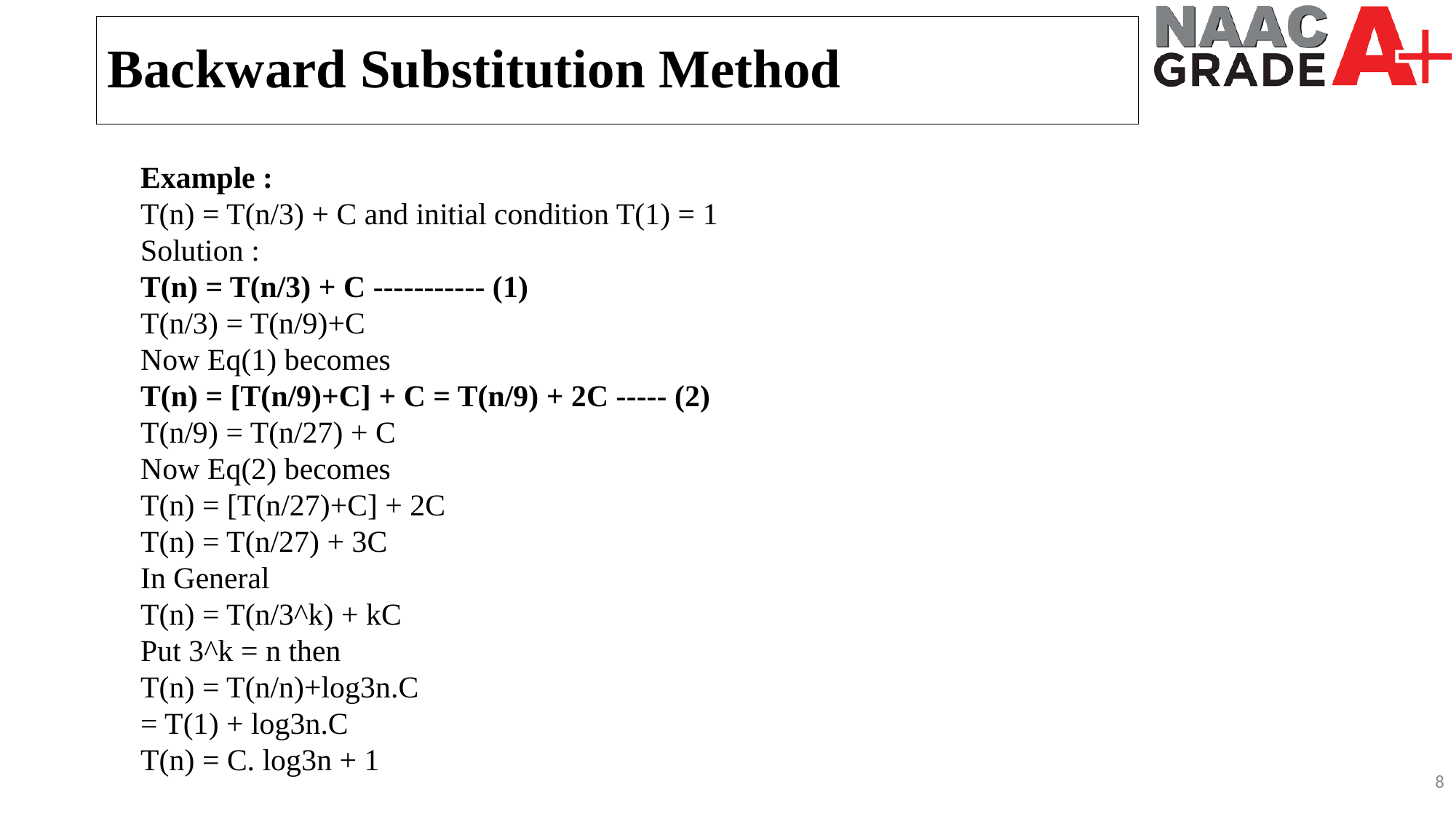

Backward Substitution Method
Example :
T(n) = T(n/3) + C and initial condition T(1) = 1
Solution :
T(n) = T(n/3) + C ----------- (1)
T(n/3) = T(n/9)+C
Now Eq(1) becomes
T(n) = [T(n/9)+C] + C = T(n/9) + 2C ----- (2)
T(n/9) = T(n/27) + C
Now Eq(2) becomes
T(n) = [T(n/27)+C] + 2C
T(n) = T(n/27) + 3C
In General
T(n) = T(n/3^k) + kC
Put 3^k = n then
T(n) = T(n/n)+log3n.C
= T(1) + log3n.C
T(n) = C. log3n + 1
8